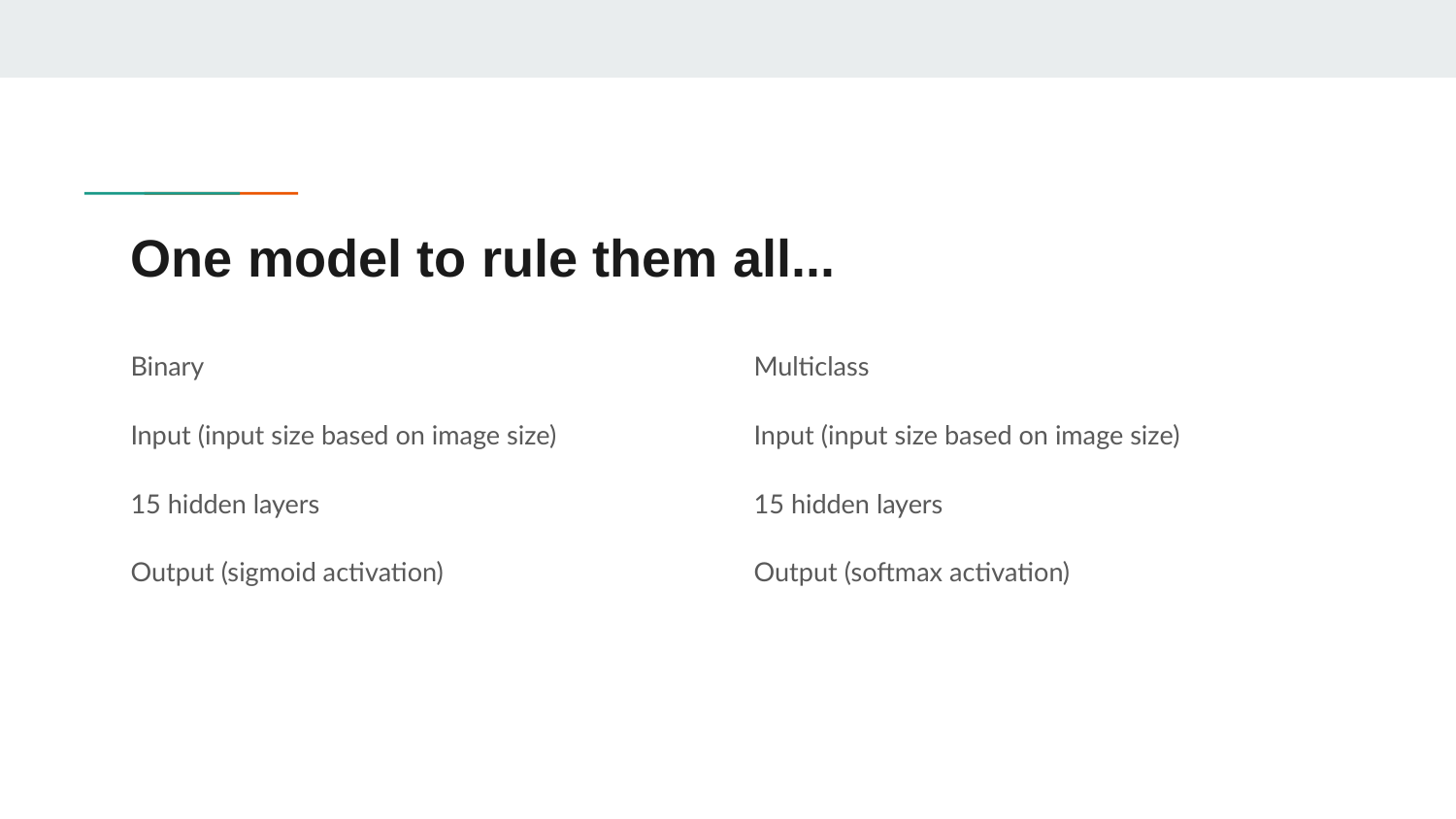

# One model to rule them all...
Binary
Input (input size based on image size)
15 hidden layers
Output (sigmoid activation)
Multiclass
Input (input size based on image size)
15 hidden layers
Output (softmax activation)